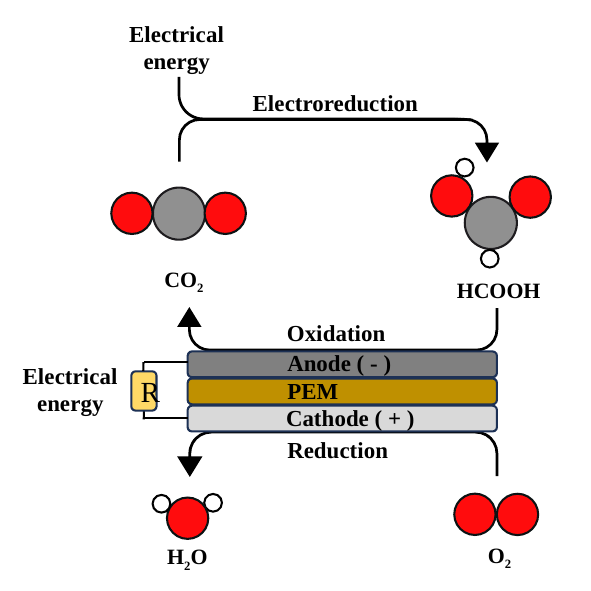

Electrical energy

Electroreduction

CO2
HCOOH

Oxidation
Anode ( - )

Electrical energy
PEM
R

Cathode ( + )

Reduction

O2
H2O